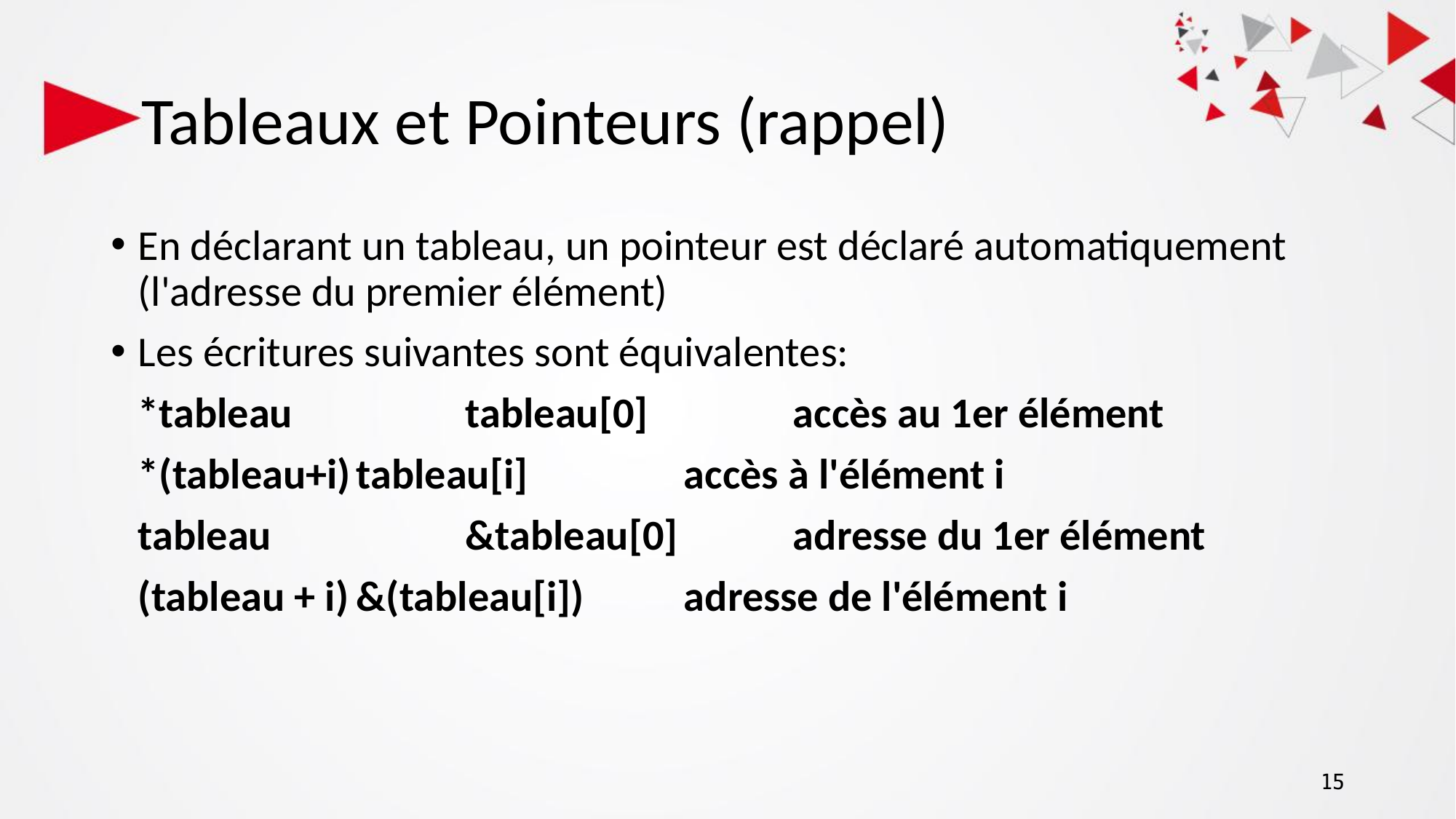

# Tableaux et Pointeurs (rappel)
En déclarant un tableau, un pointeur est déclaré automatiquement (l'adresse du premier élément)
Les écritures suivantes sont équivalentes:
	*tableau		tableau[0]		accès au 1er élément
	*(tableau+i)	tableau[i]		accès à l'élément i
	tableau		&tableau[0]		adresse du 1er élément
	(tableau + i)	&(tableau[i])	adresse de l'élément i

15